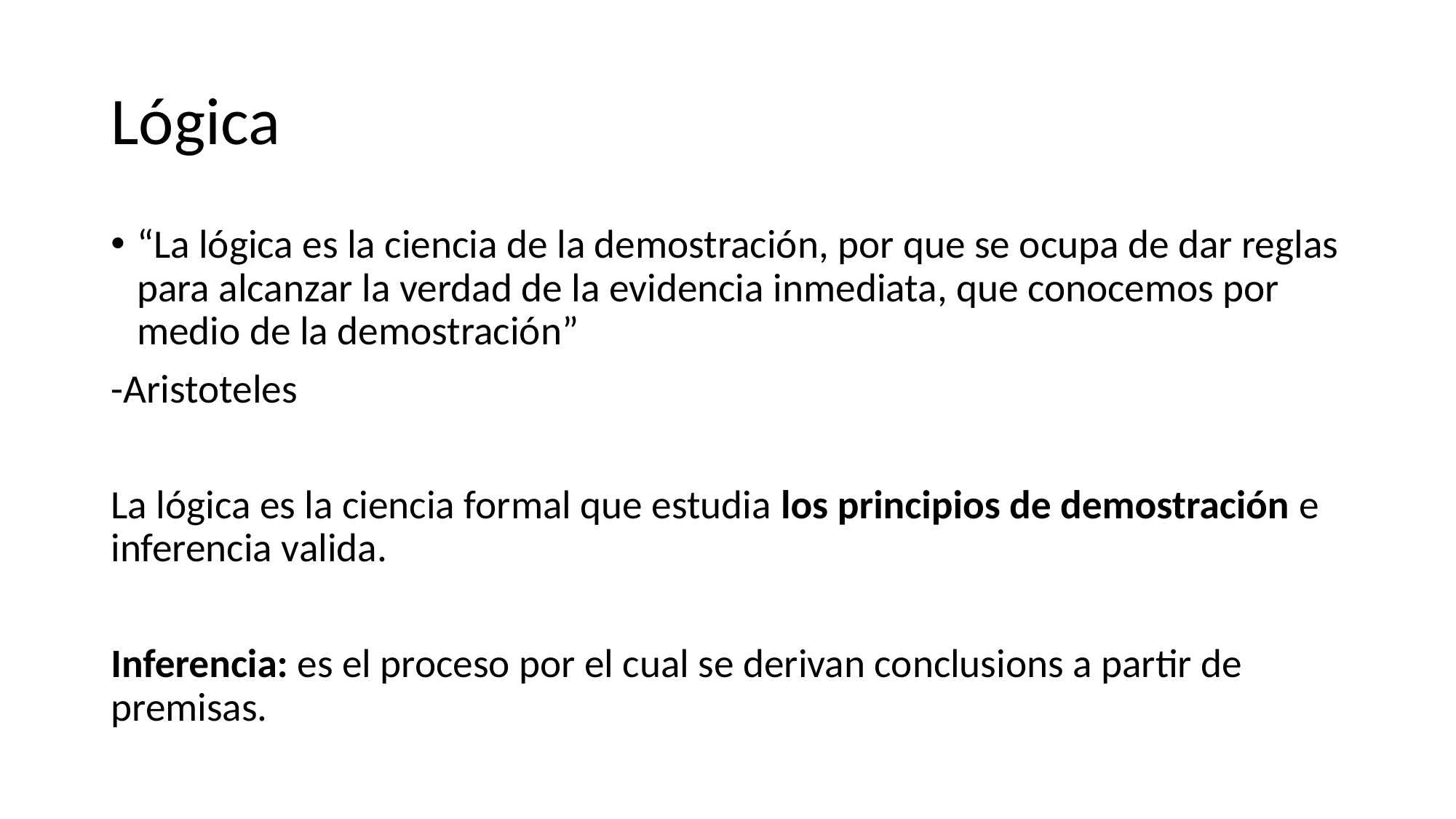

# Lógica
“La lógica es la ciencia de la demostración, por que se ocupa de dar reglas para alcanzar la verdad de la evidencia inmediata, que conocemos por medio de la demostración”
-Aristoteles

La lógica es la ciencia formal que estudia los principios de demostración e inferencia valida.

Inferencia: es el proceso por el cual se derivan conclusions a partir de premisas.